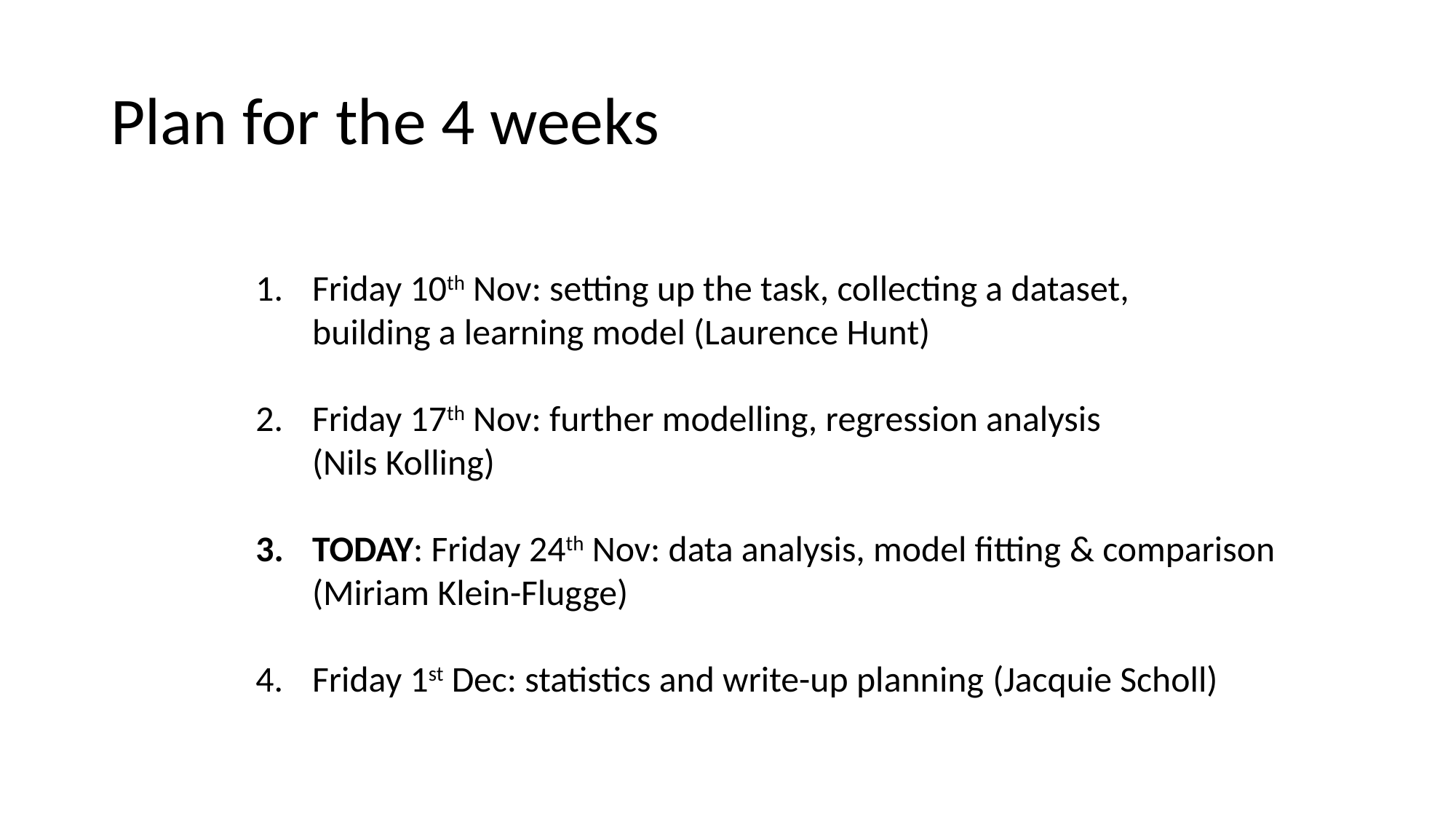

# Plan for the 4 weeks
Friday 10th Nov: setting up the task, collecting a dataset,
building a learning model (Laurence Hunt)
Friday 17th Nov: further modelling, regression analysis
(Nils Kolling)
TODAY: Friday 24th Nov: data analysis, model fitting & comparison
(Miriam Klein-Flugge)
Friday 1st Dec: statistics and write-up planning (Jacquie Scholl)